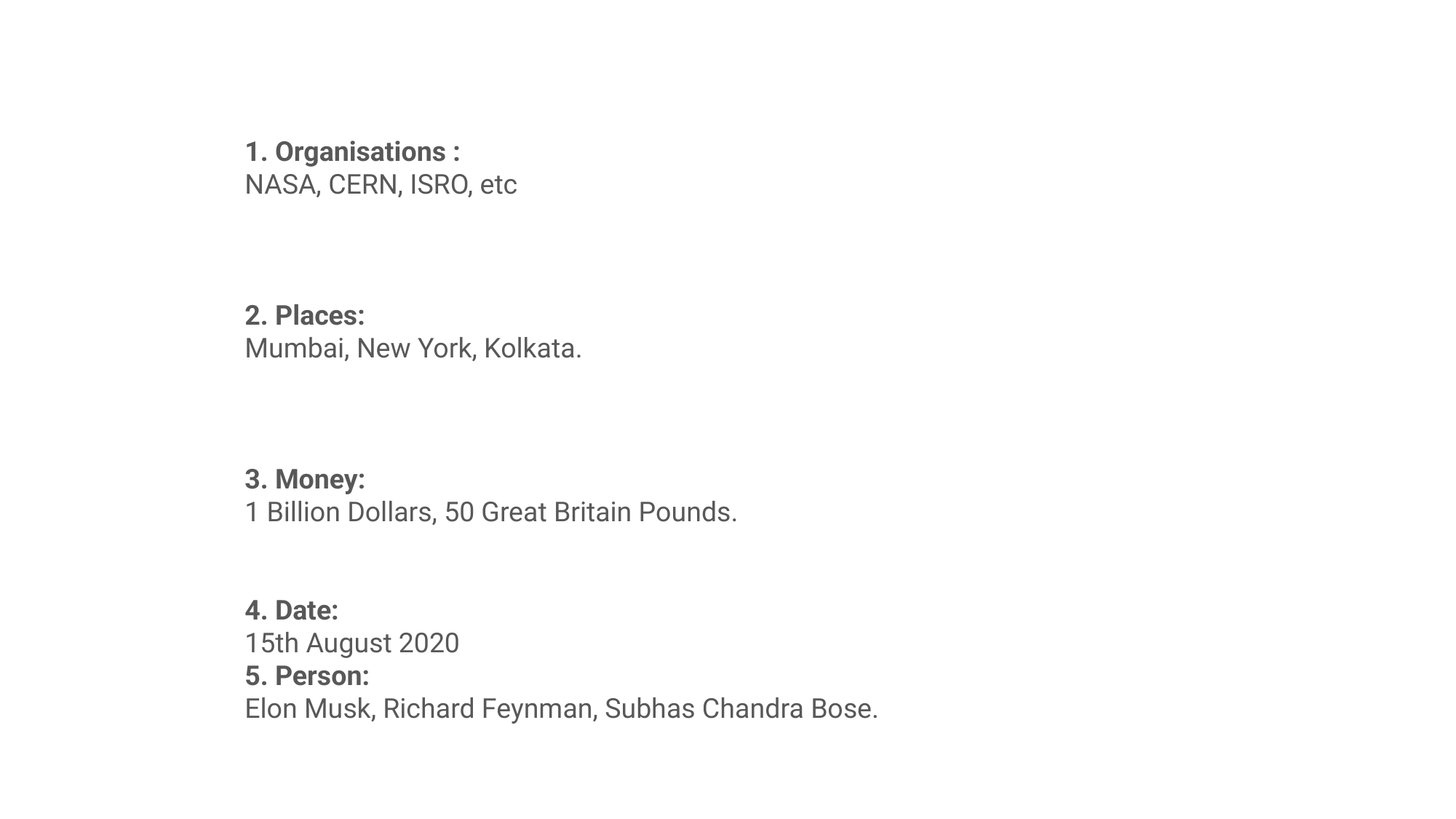

1. Organisations :
NASA, CERN, ISRO, etc

2. Places:
Mumbai, New York, Kolkata.

3. Money:
1 Billion Dollars, 50 Great Britain Pounds.

4. Date:
15th August 2020
5. Person:
Elon Musk, Richard Feynman, Subhas Chandra Bose.